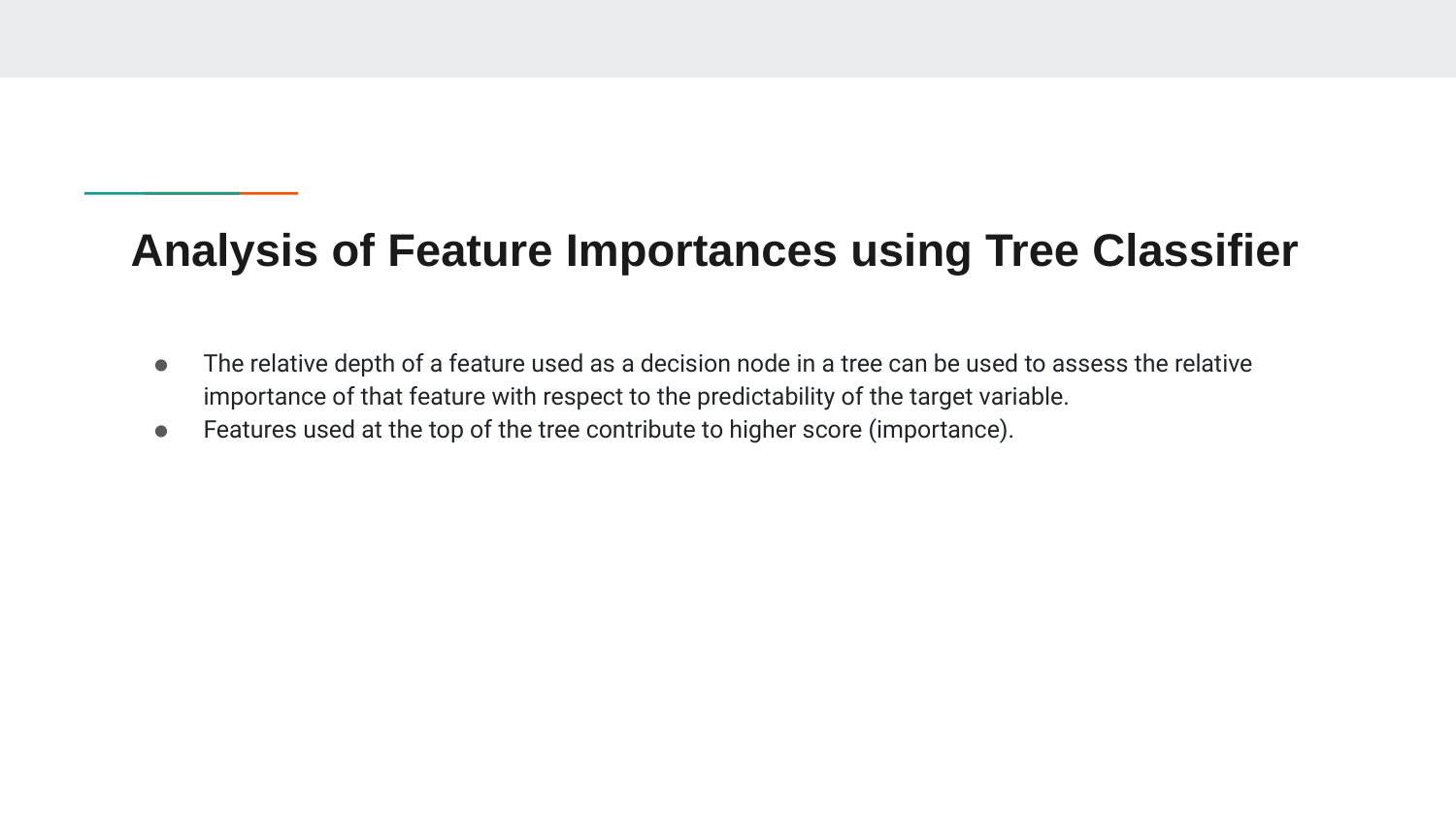

# Analysis of Feature Importances using Tree Classifier
The relative depth of a feature used as a decision node in a tree can be used to assess the relative importance of that feature with respect to the predictability of the target variable.
Features used at the top of the tree contribute to higher score (importance).